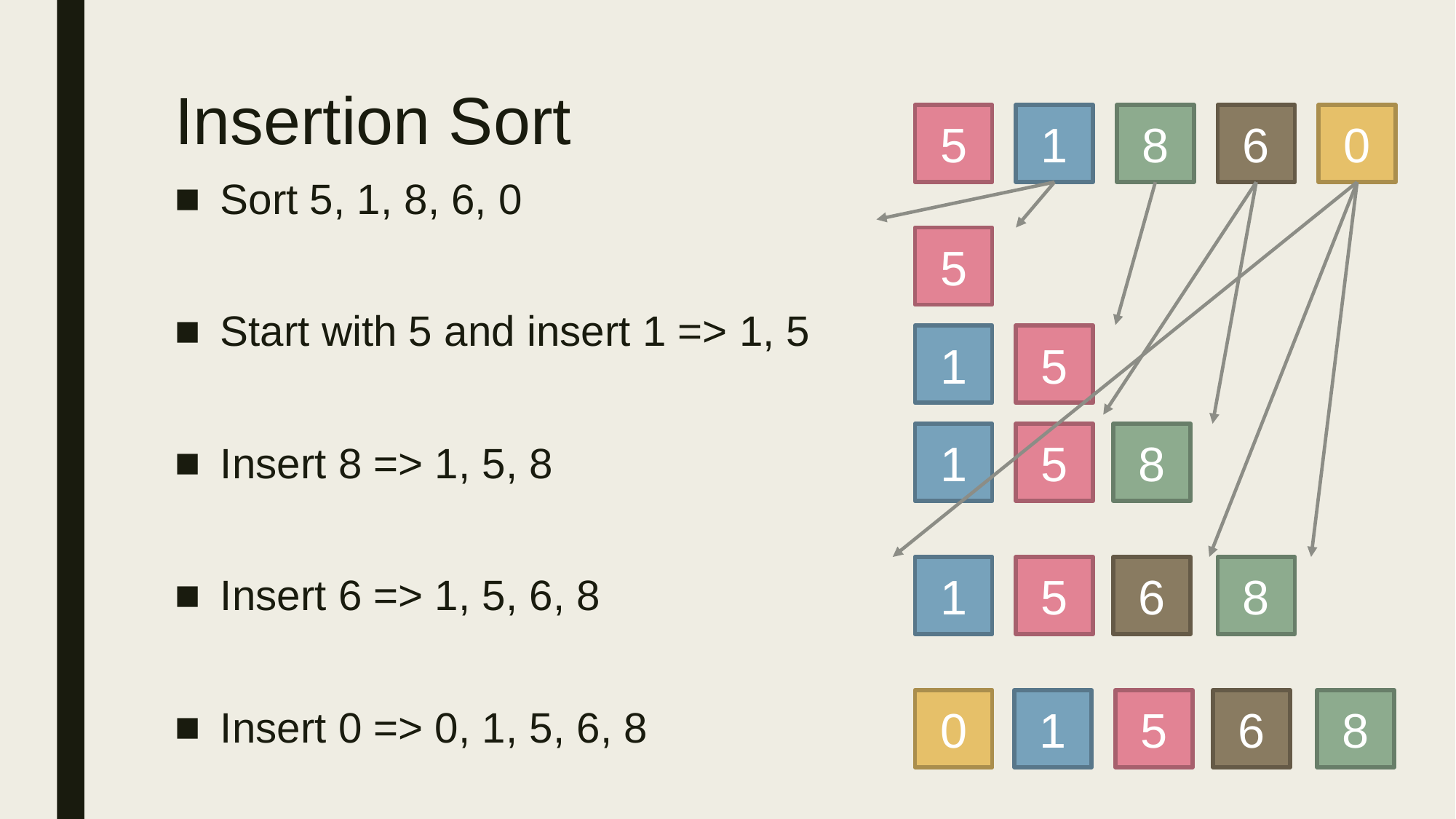

# Insertion Sort
6
0
1
8
5
Sort 5, 1, 8, 6, 0

Start with 5 and insert 1 => 1, 5

Insert 8 => 1, 5, 8

Insert 6 => 1, 5, 6, 8

Insert 0 => 0, 1, 5, 6, 8
5
1
5
8
1
5
6
8
1
5
6
8
0
1
5